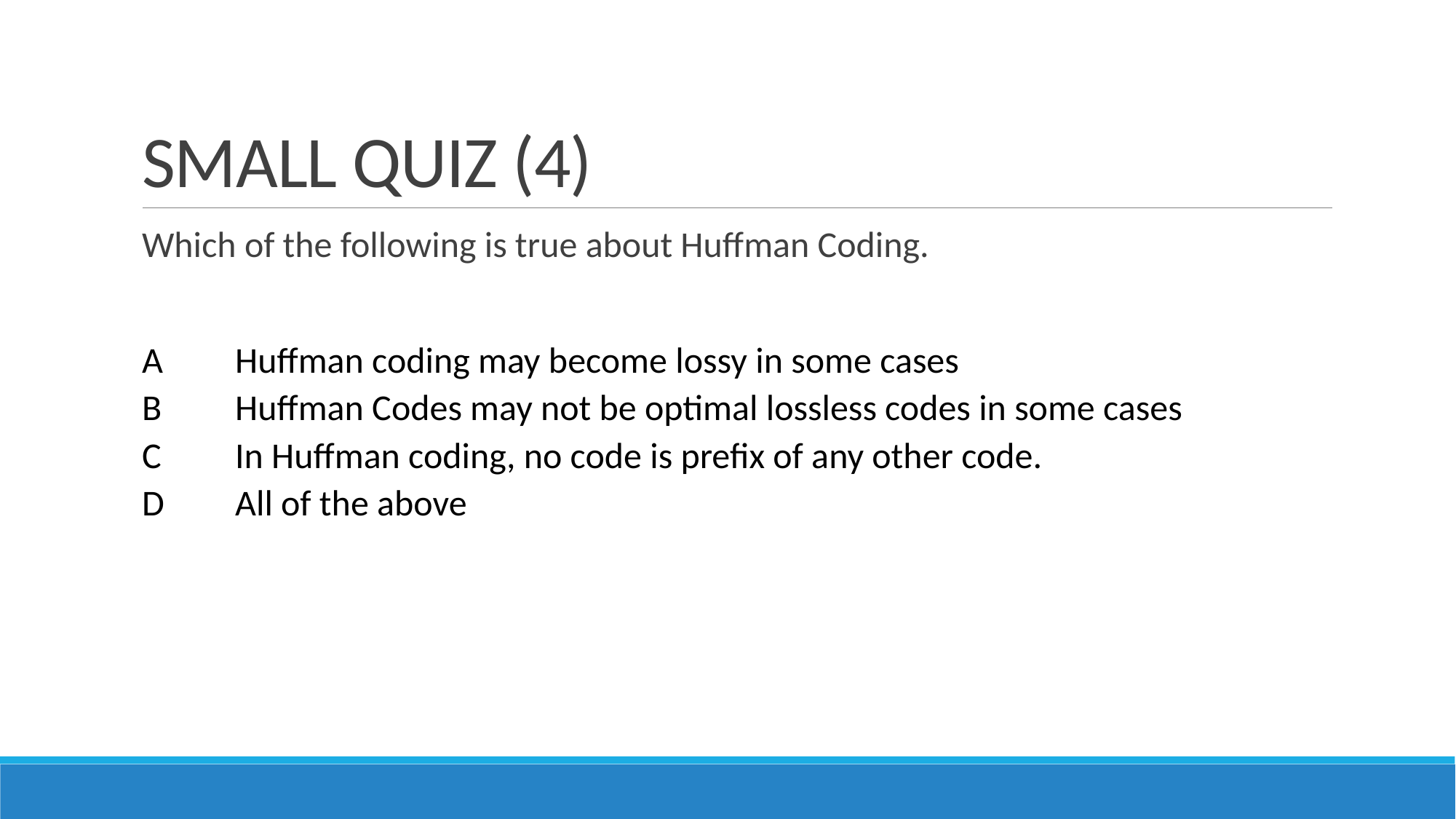

# SMALL QUIZ (4)
Which of the following is true about Huffman Coding.

| A | Huffman coding may become lossy in some cases |
| --- | --- |
| B | Huffman Codes may not be optimal lossless codes in some cases |
| C | In Huffman coding, no code is prefix of any other code. |
| D | All of the above |